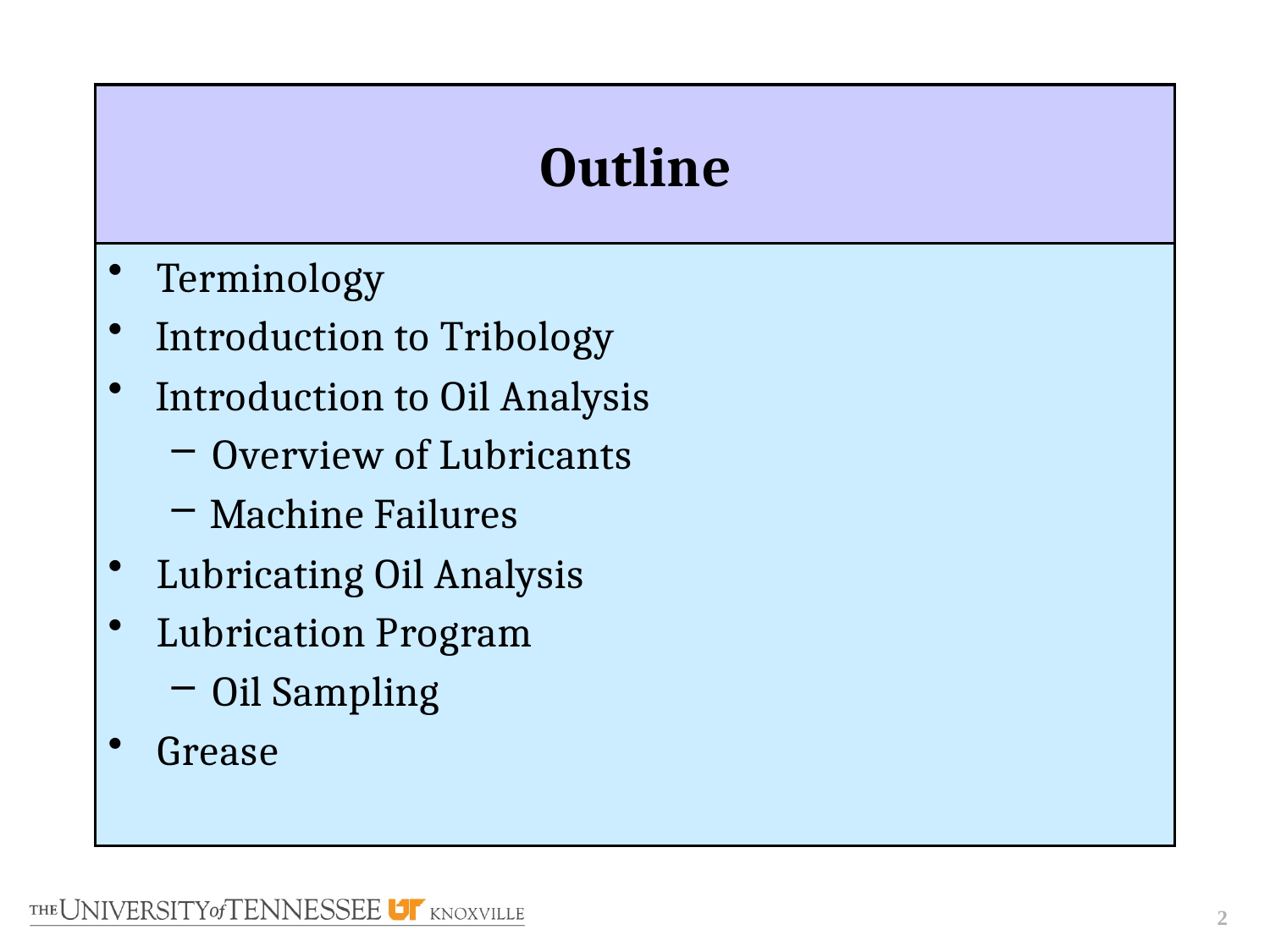

# Outline
Terminology
Introduction to Tribology
Introduction to Oil Analysis
Overview of Lubricants
Machine Failures
Lubricating Oil Analysis
Lubrication Program
Oil Sampling
Grease
2